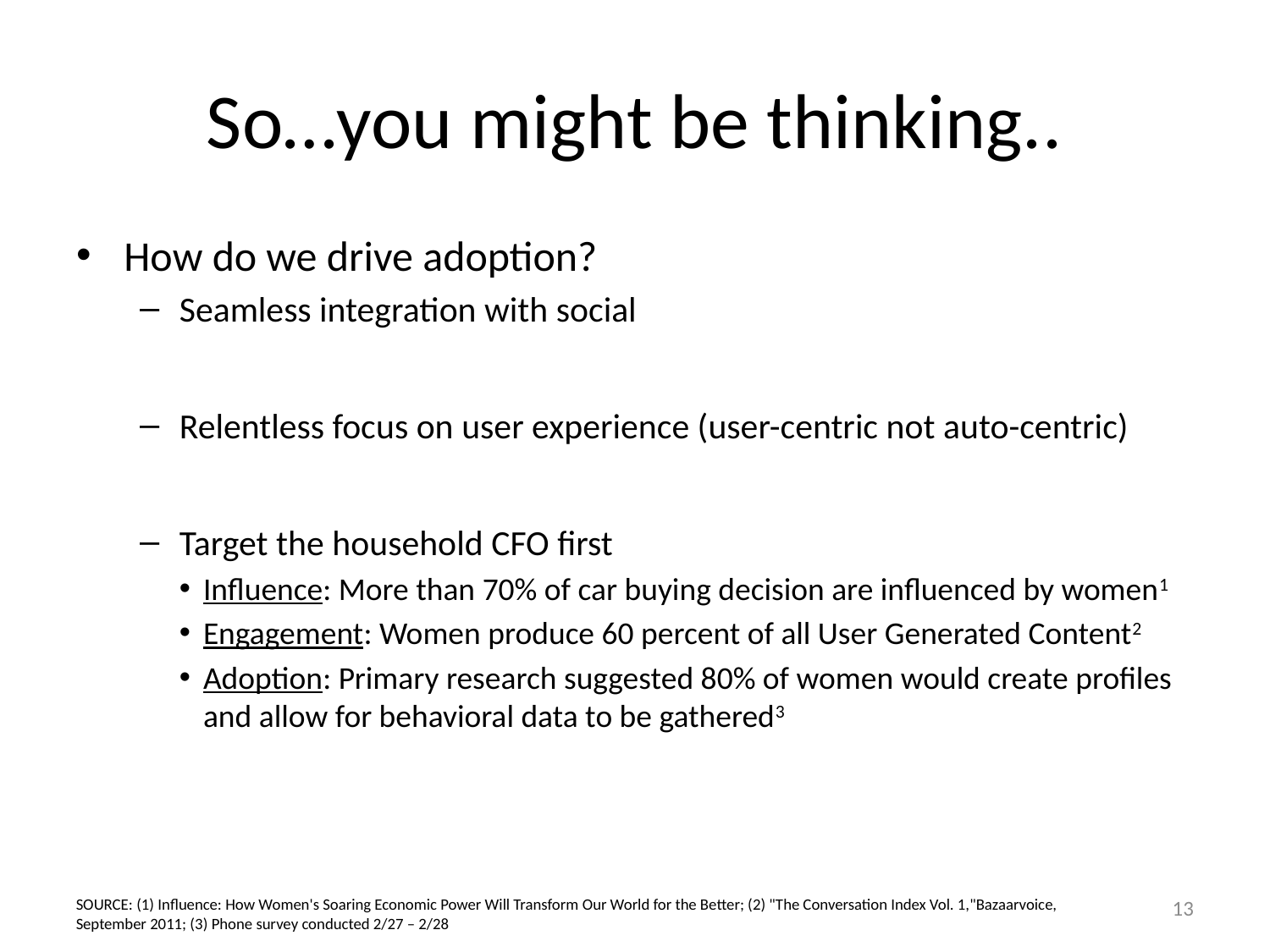

# So…you might be thinking..
How do we drive adoption?
Seamless integration with social

Relentless focus on user experience (user-centric not auto-centric)

Target the household CFO first
Influence: More than 70% of car buying decision are influenced by women1
Engagement: Women produce 60 percent of all User Generated Content2
Adoption: Primary research suggested 80% of women would create profiles and allow for behavioral data to be gathered3

13
SOURCE: (1) Influence: How Women's Soaring Economic Power Will Transform Our World for the Better; (2) "The Conversation Index Vol. 1,"Bazaarvoice, September 2011; (3) Phone survey conducted 2/27 – 2/28